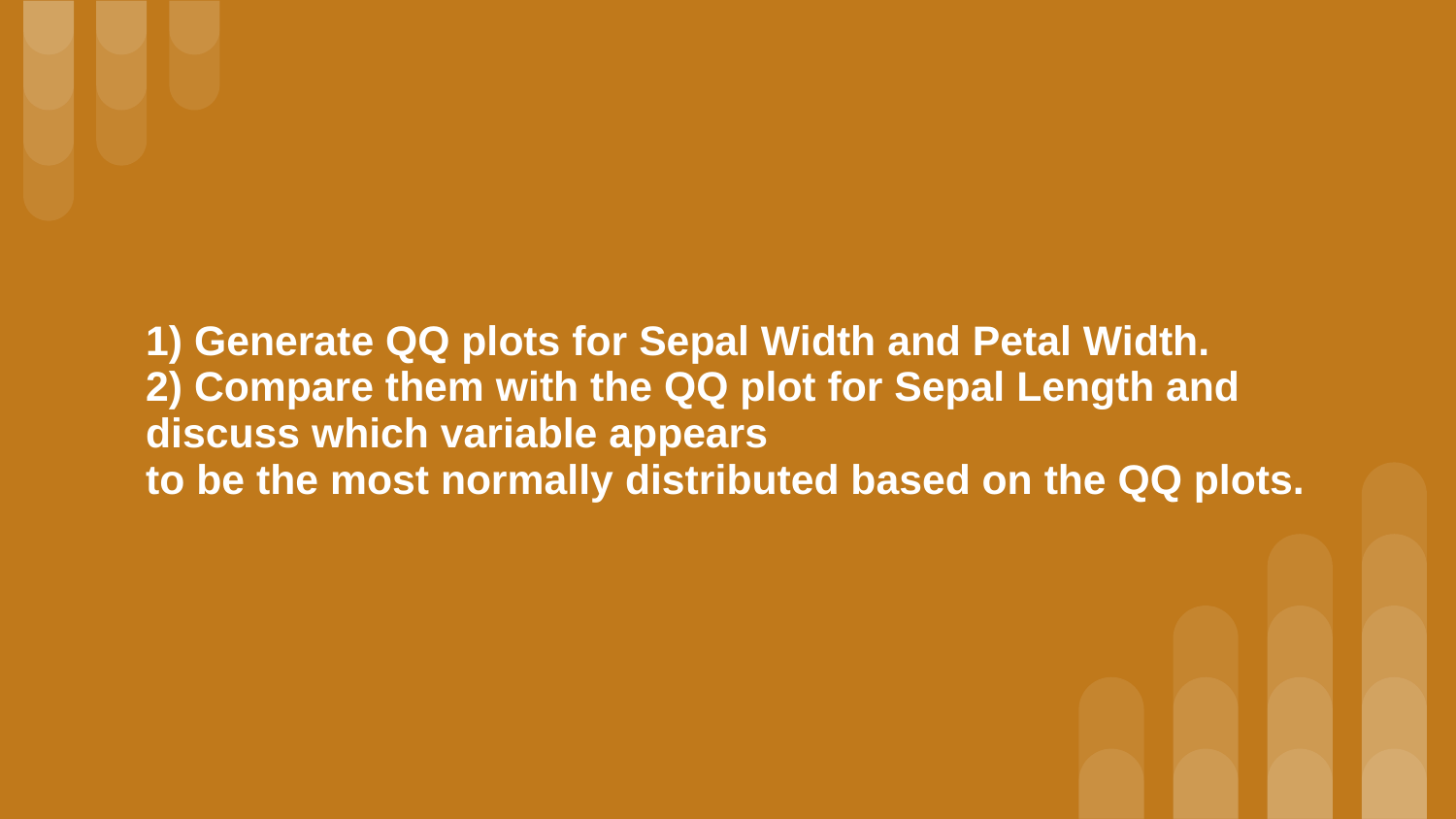

# 1) Generate QQ plots for Sepal Width and Petal Width.
2) Compare them with the QQ plot for Sepal Length and discuss which variable appears
to be the most normally distributed based on the QQ plots.